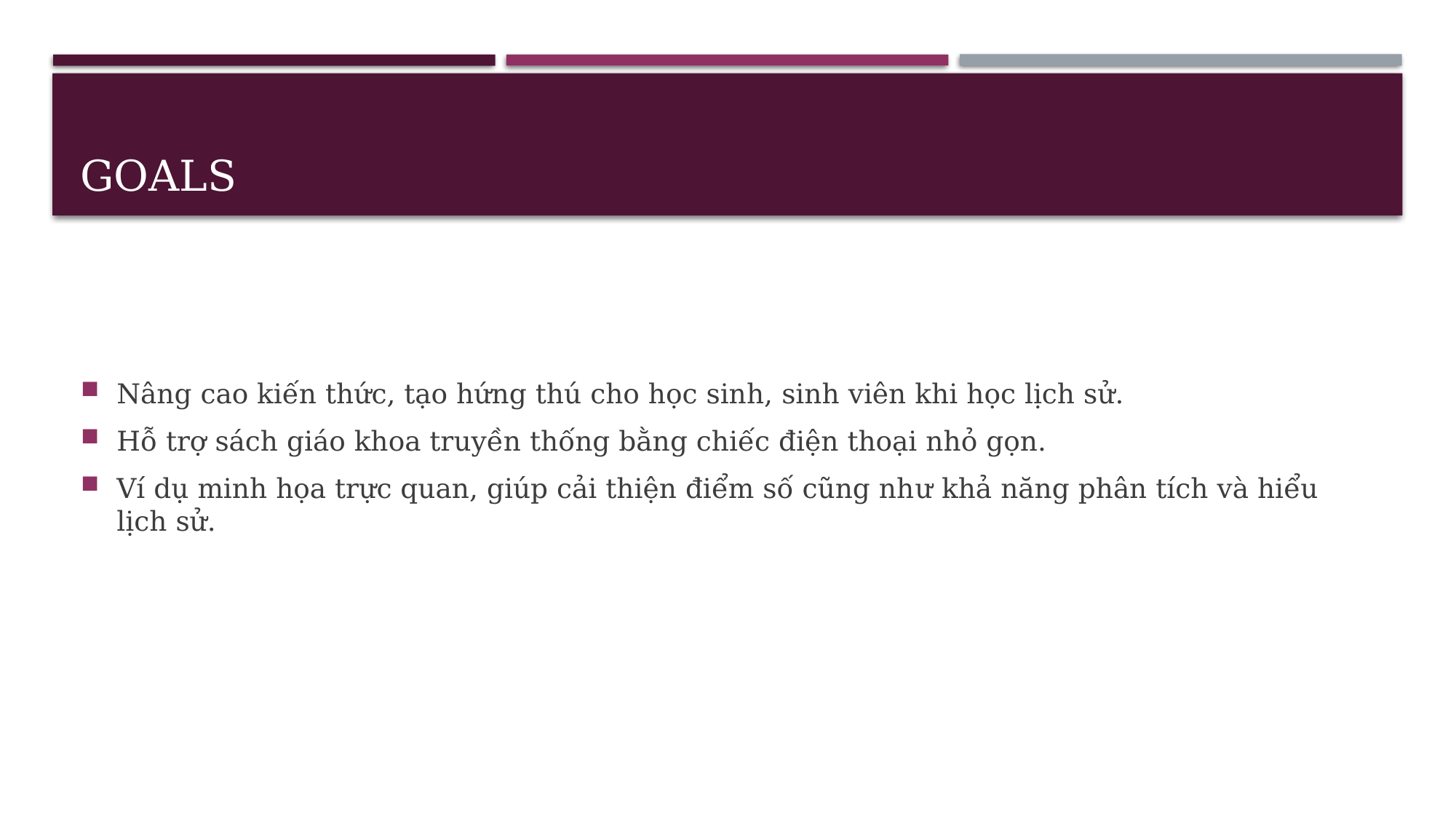

# Goals
Nâng cao kiến thức, tạo hứng thú cho học sinh, sinh viên khi học lịch sử.
Hỗ trợ sách giáo khoa truyền thống bằng chiếc điện thoại nhỏ gọn.
Ví dụ minh họa trực quan, giúp cải thiện điểm số cũng như khả năng phân tích và hiểu lịch sử.